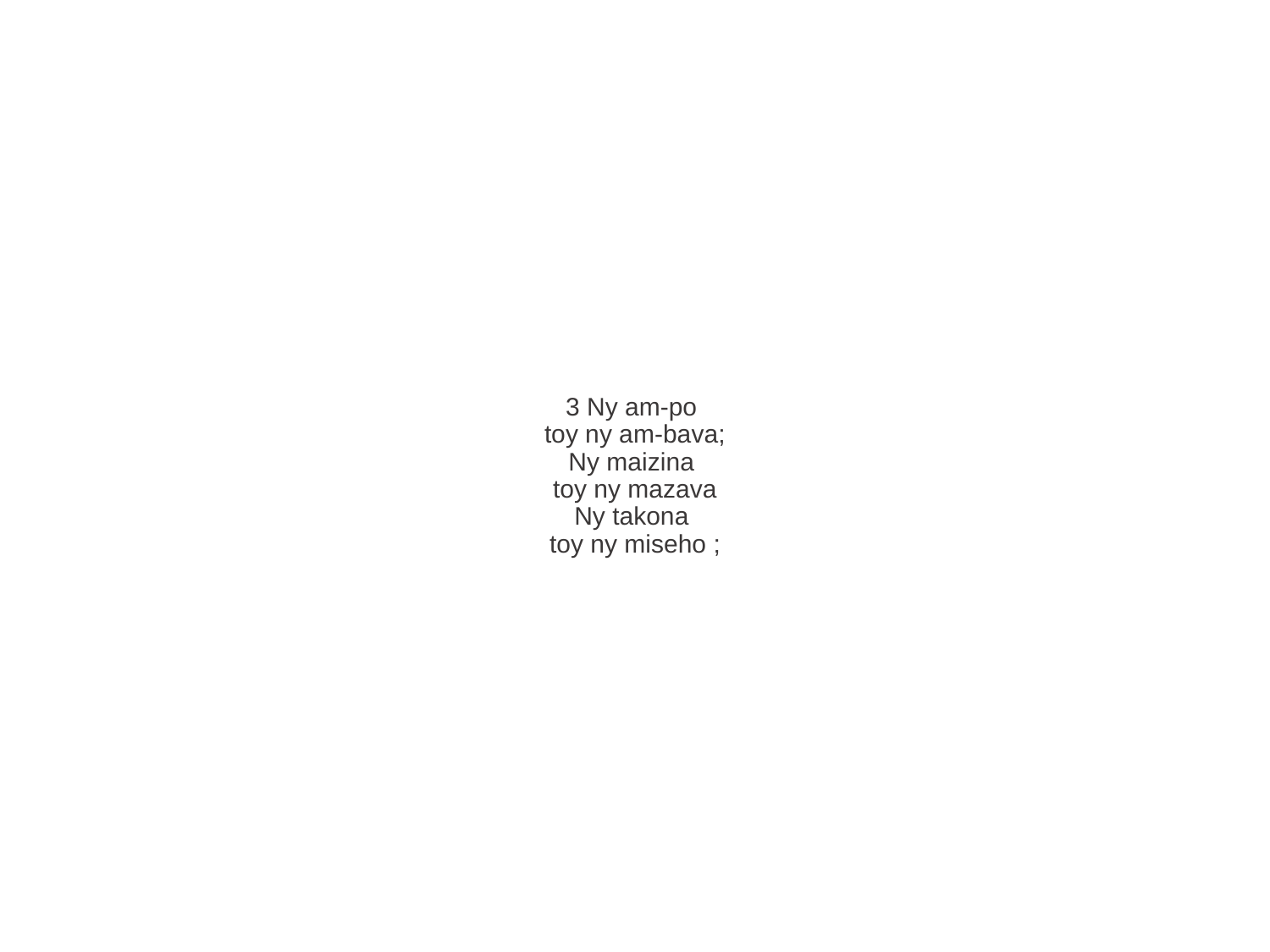

3 Ny am-po
toy ny am-bava;
Ny maizina
toy ny mazava
Ny takona
toy ny miseho ;